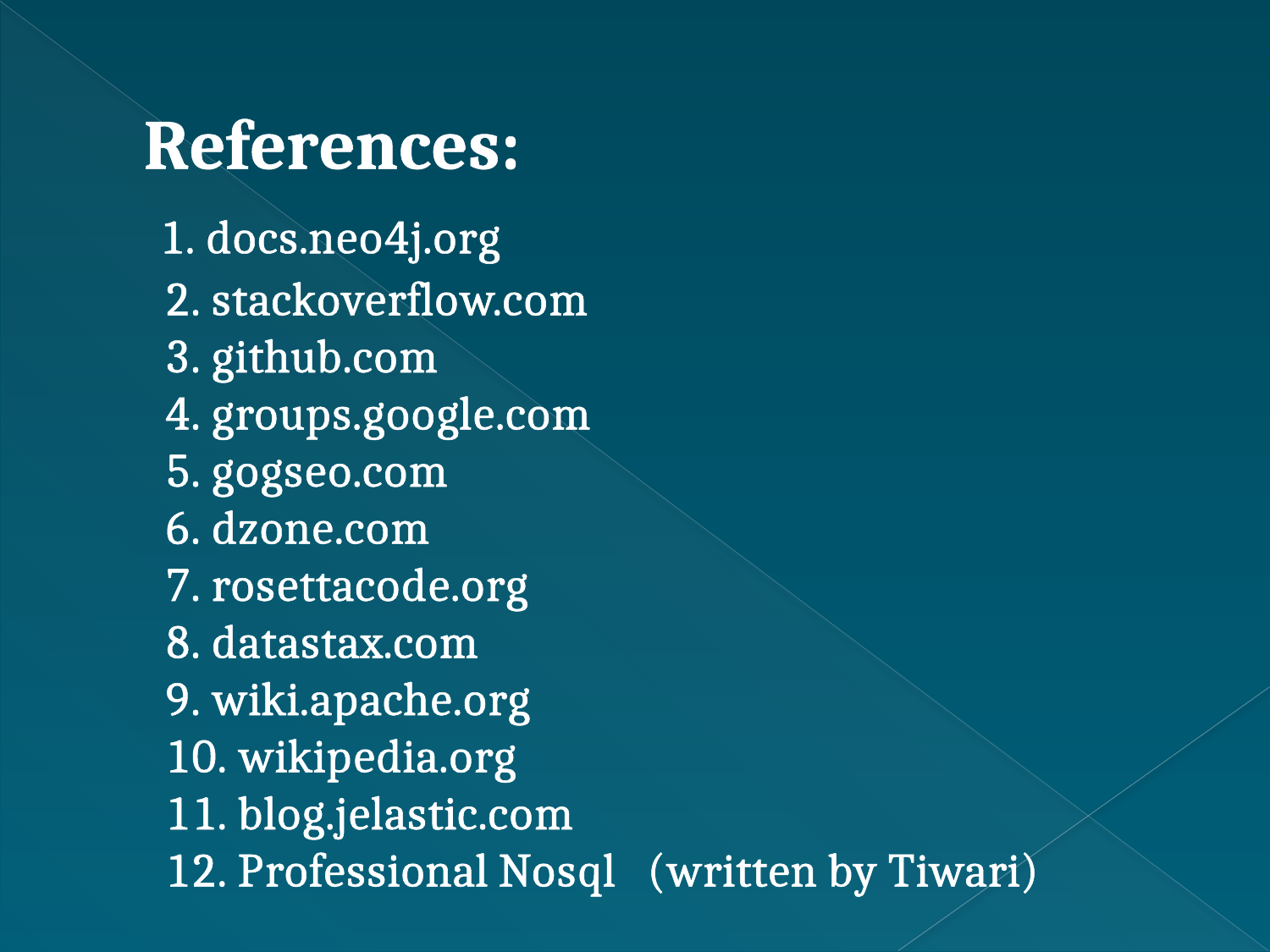

# References: 1. docs.neo4j.org 2. stackoverflow.com 3. github.com 4. groups.google.com 5. gogseo.com 6. dzone.com 7. rosettacode.org 8. datastax.com 9. wiki.apache.org 10. wikipedia.org 11. blog.jelastic.com 12. Professional Nosql   (written by Tiwari)